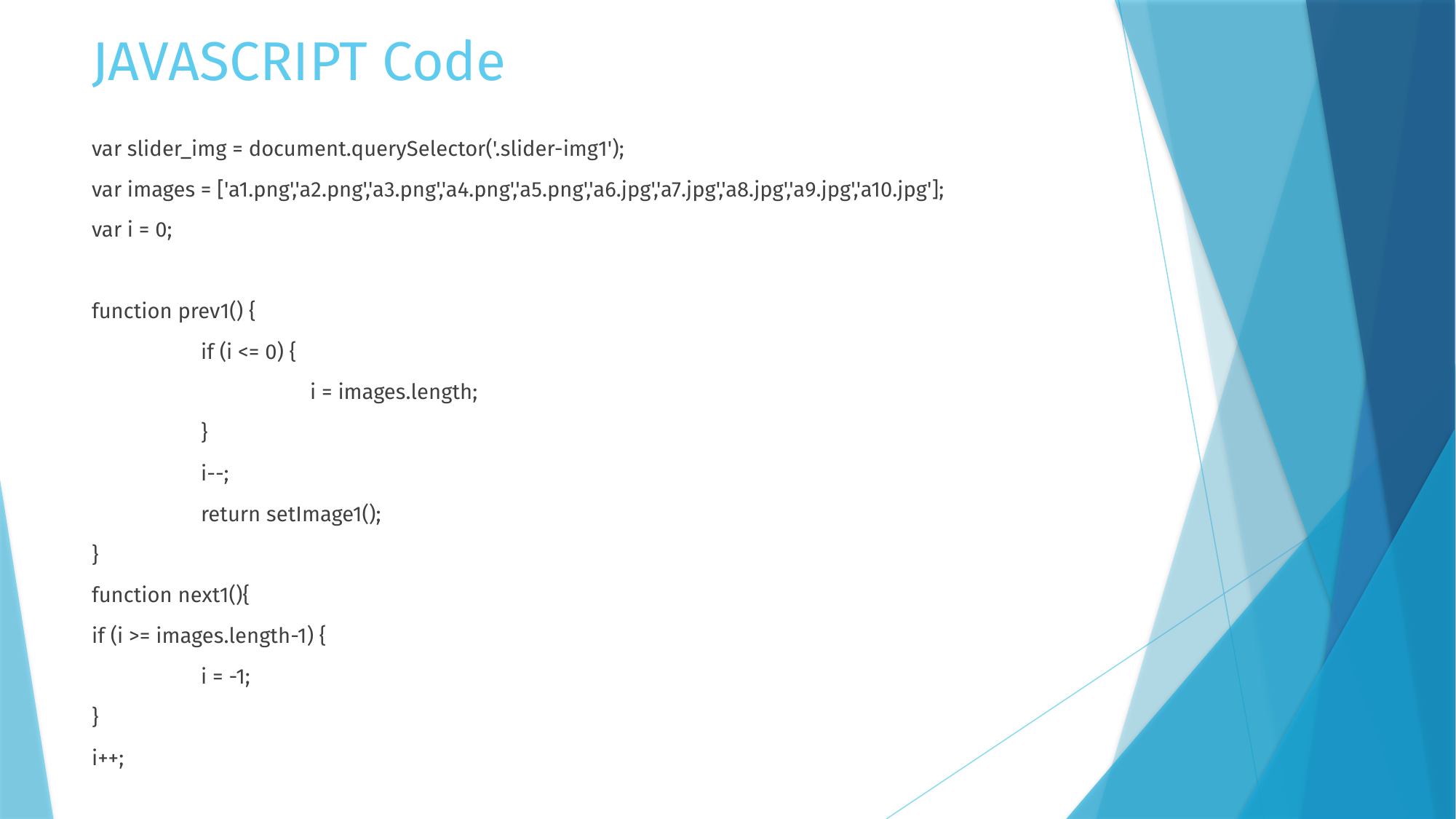

# JAVASCRIPT Code
var slider_img = document.querySelector('.slider-img1');
var images = ['a1.png','a2.png','a3.png','a4.png','a5.png','a6.jpg','a7.jpg','a8.jpg','a9.jpg','a10.jpg'];
var i = 0;

function prev1() {
	if (i <= 0) {
		i = images.length;
	}
	i--;
	return setImage1();
}
function next1(){
if (i >= images.length-1) {
	i = -1;
}
i++;